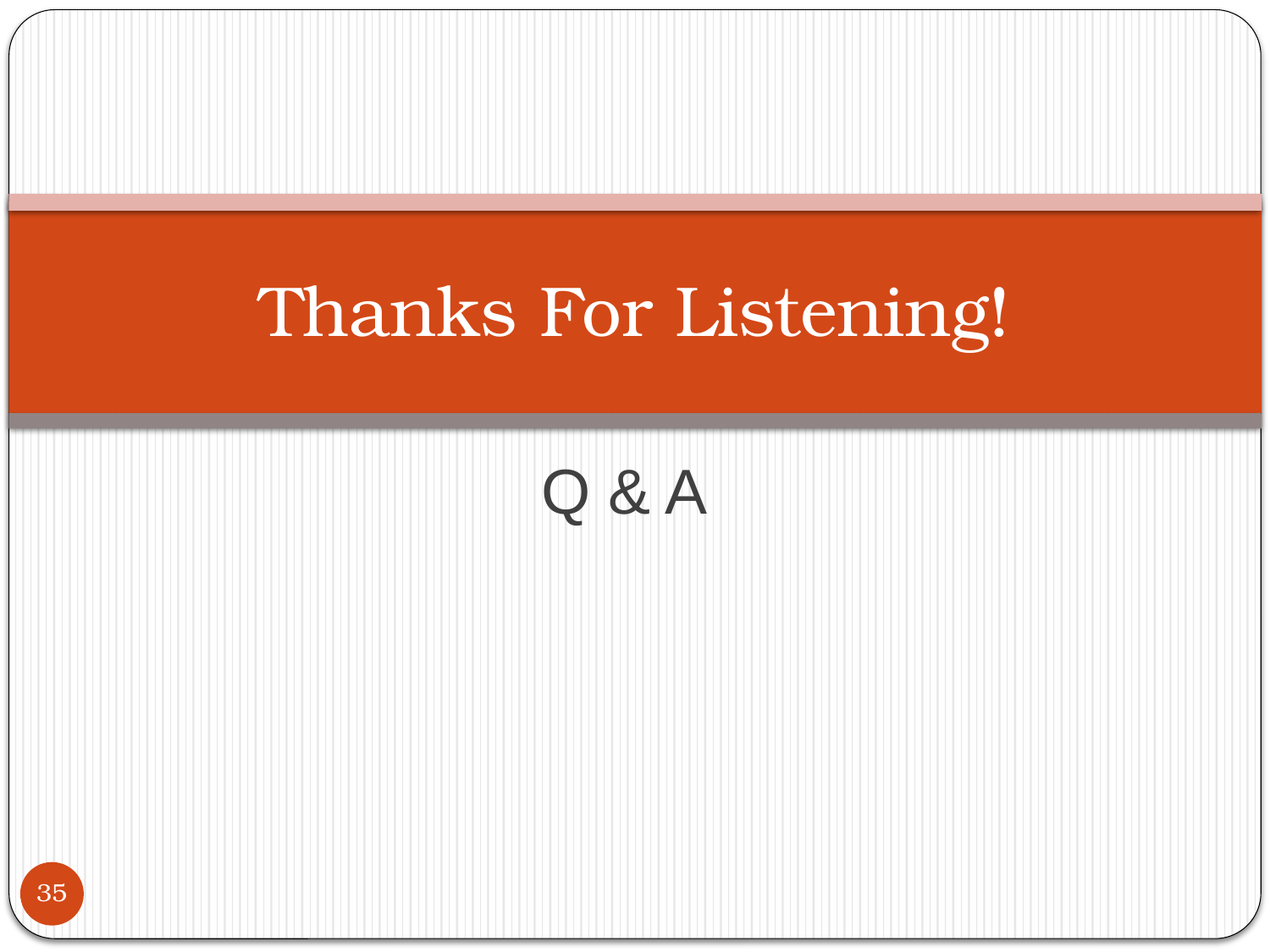

# Thanks For Listening!
Q & A
35